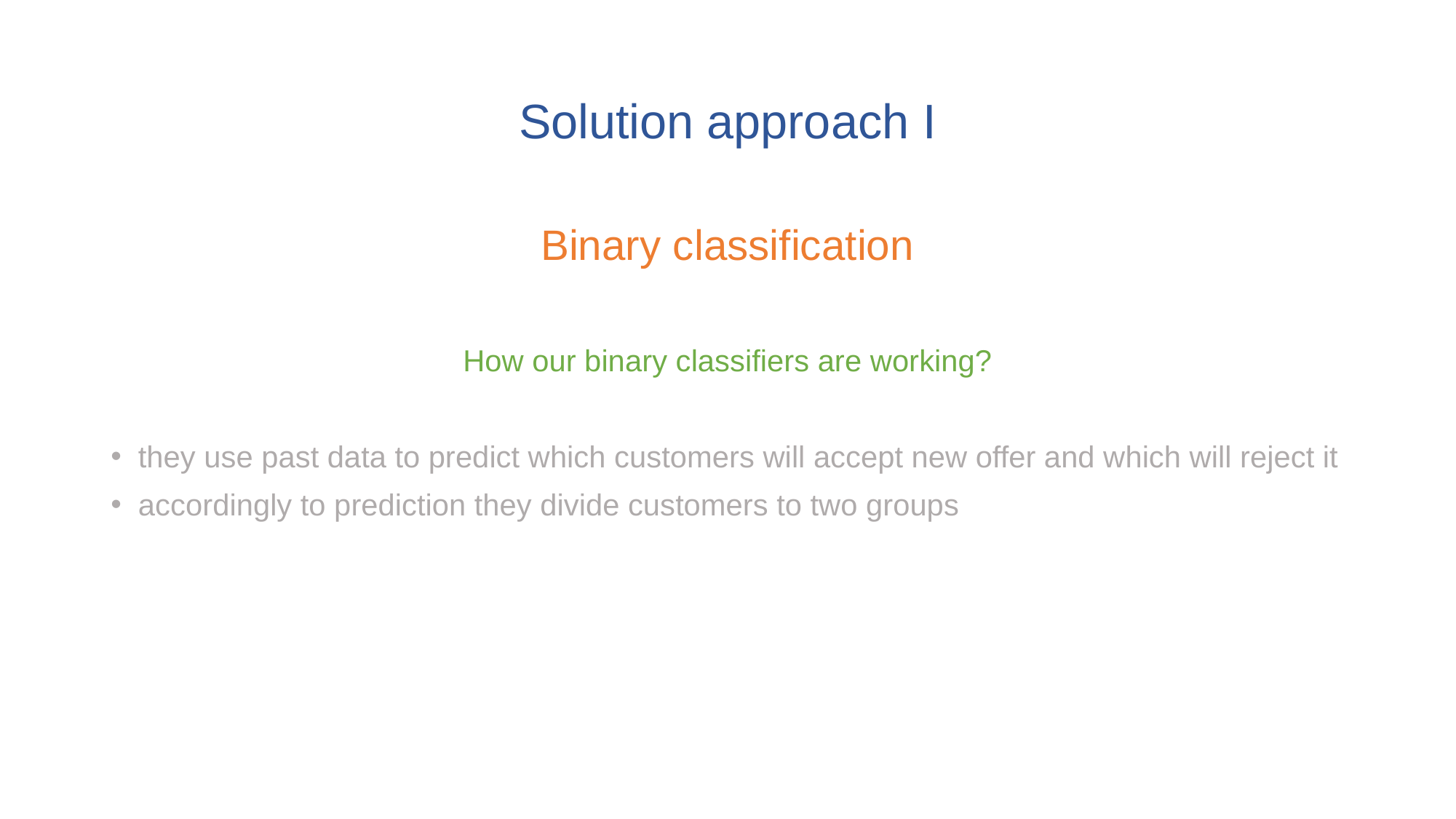

# Solution approach I
Binary classification

How our binary classifiers are working?

they use past data to predict which customers will accept new offer and which will reject it
accordingly to prediction they divide customers to two groups